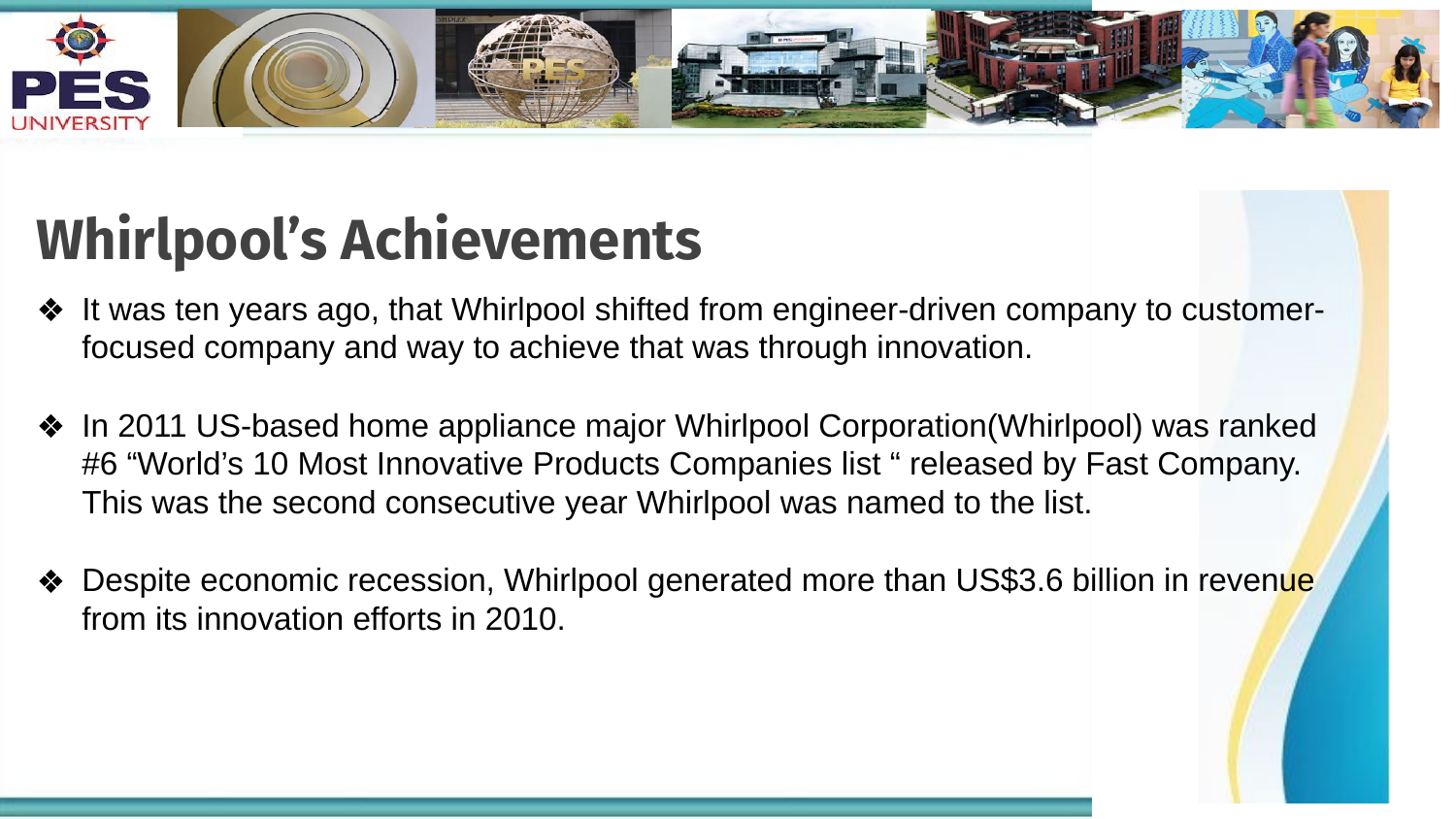

# Whirlpool’s Achievements
It was ten years ago, that Whirlpool shifted from engineer-driven company to customer-focused company and way to achieve that was through innovation.

In 2011 US-based home appliance major Whirlpool Corporation(Whirlpool) was ranked #6 “World’s 10 Most Innovative Products Companies list “ released by Fast Company. This was the second consecutive year Whirlpool was named to the list.

Despite economic recession, Whirlpool generated more than US$3.6 billion in revenue from its innovation efforts in 2010.